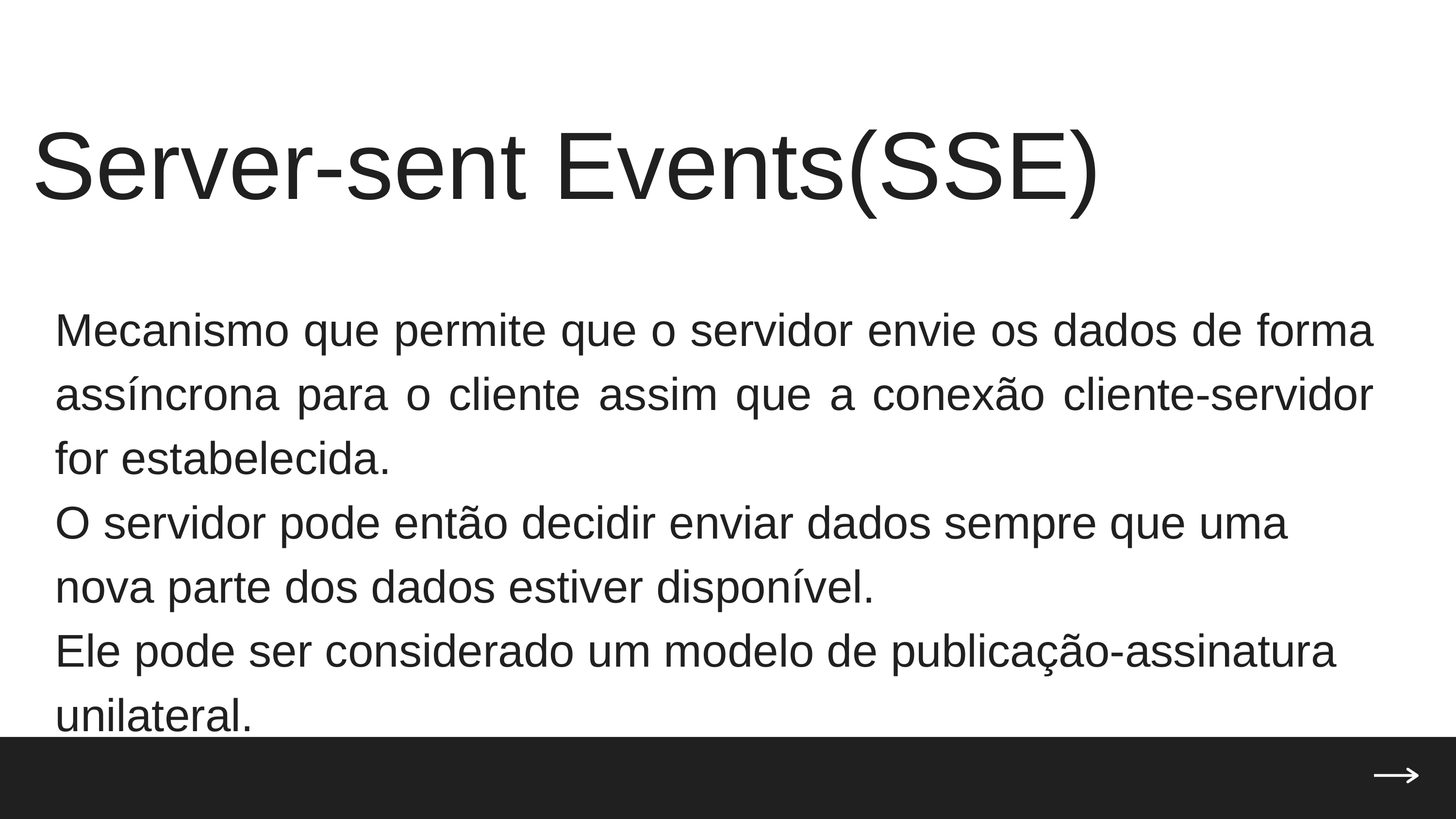

Server-sent Events(SSE)

Mecanismo que permite que o servidor envie os dados de forma assíncrona para o cliente assim que a conexão cliente-servidor for estabelecida.
O servidor pode então decidir enviar dados sempre que uma nova parte dos dados estiver disponível.
Ele pode ser considerado um modelo de publicação-assinatura unilateral.